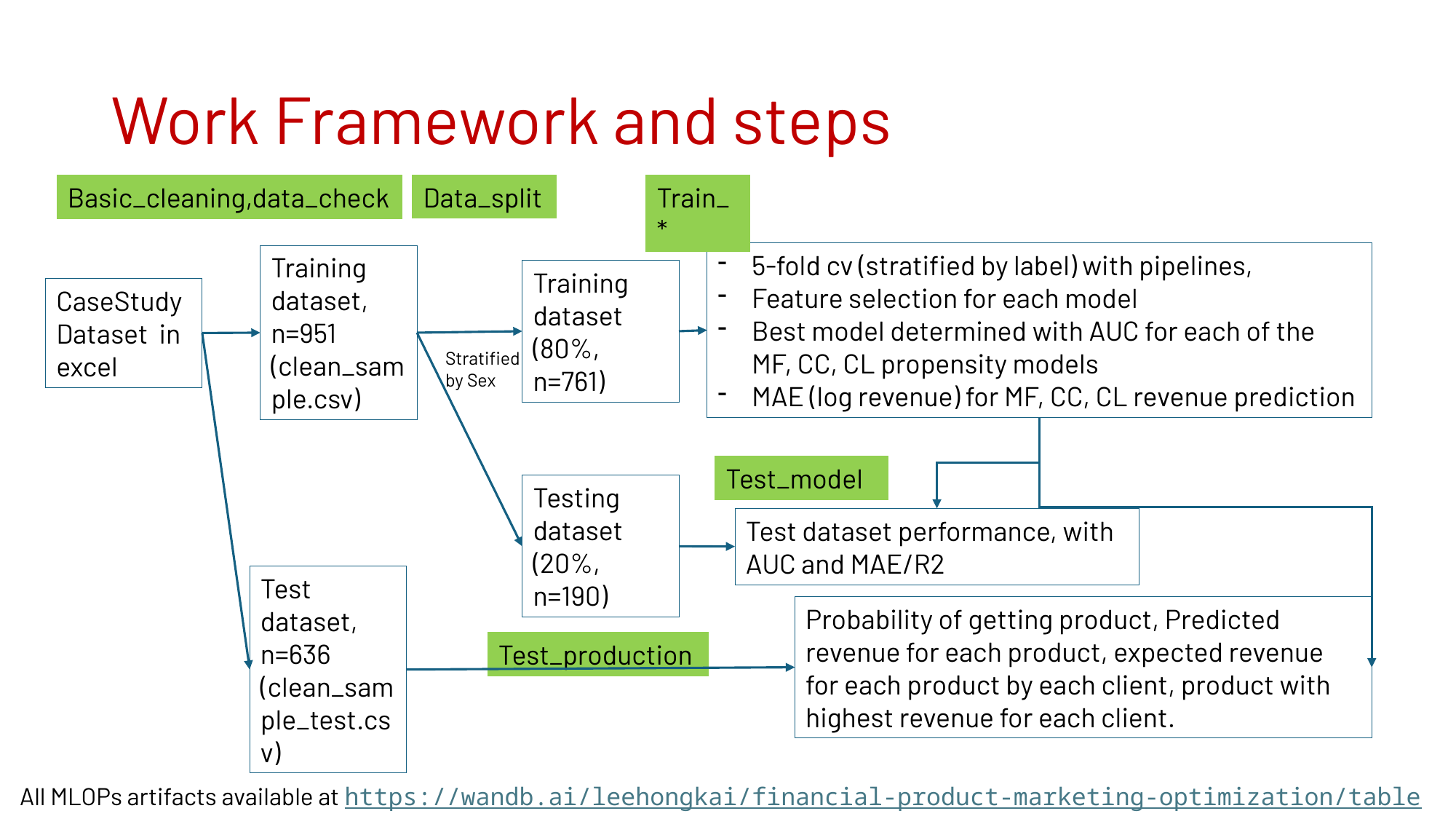

# Work Framework and steps
Data_split
Train_*
Basic_cleaning,data_check
5-fold cv (stratified by label) with pipelines,
Feature selection for each model
Best model determined with AUC for each of the MF, CC, CL propensity models
MAE (log revenue) for MF, CC, CL revenue prediction
Training dataset, n=951 (clean_sample.csv)
Training dataset (80%, n=761)
CaseStudyDataset  in excel
Stratified by Sex
Test_model
Testing dataset (20%, n=190)
Test dataset performance, with AUC and MAE/R2
Test dataset, n=636 (clean_sample_test.csv)
Probability of getting product, Predicted revenue for each product, expected revenue for each product by each client, product with highest revenue for each client.
Test_production
All MLOPs artifacts available at https://wandb.ai/leehongkai/financial-product-marketing-optimization/table